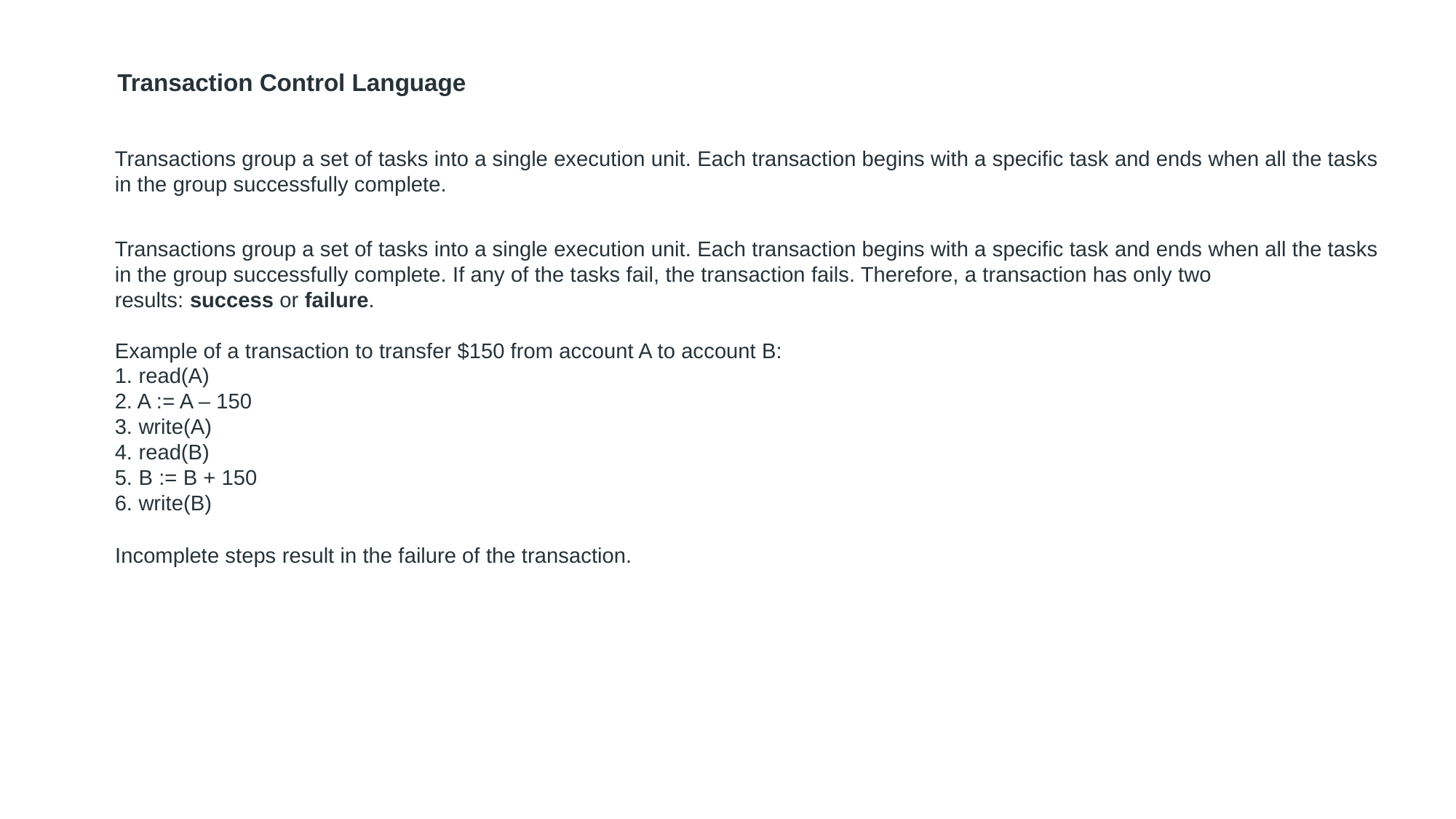

Transaction Control Language
Transactions group a set of tasks into a single execution unit. Each transaction begins with a specific task and ends when all the tasks in the group successfully complete.

Transactions group a set of tasks into a single execution unit. Each transaction begins with a specific task and ends when all the tasks in the group successfully complete. If any of the tasks fail, the transaction fails. Therefore, a transaction has only two results: success or failure.
Example of a transaction to transfer $150 from account A to account B:
1. read(A)
2. A := A – 150
3. write(A)
4. read(B)
5. B := B + 150
6. write(B)
Incomplete steps result in the failure of the transaction.